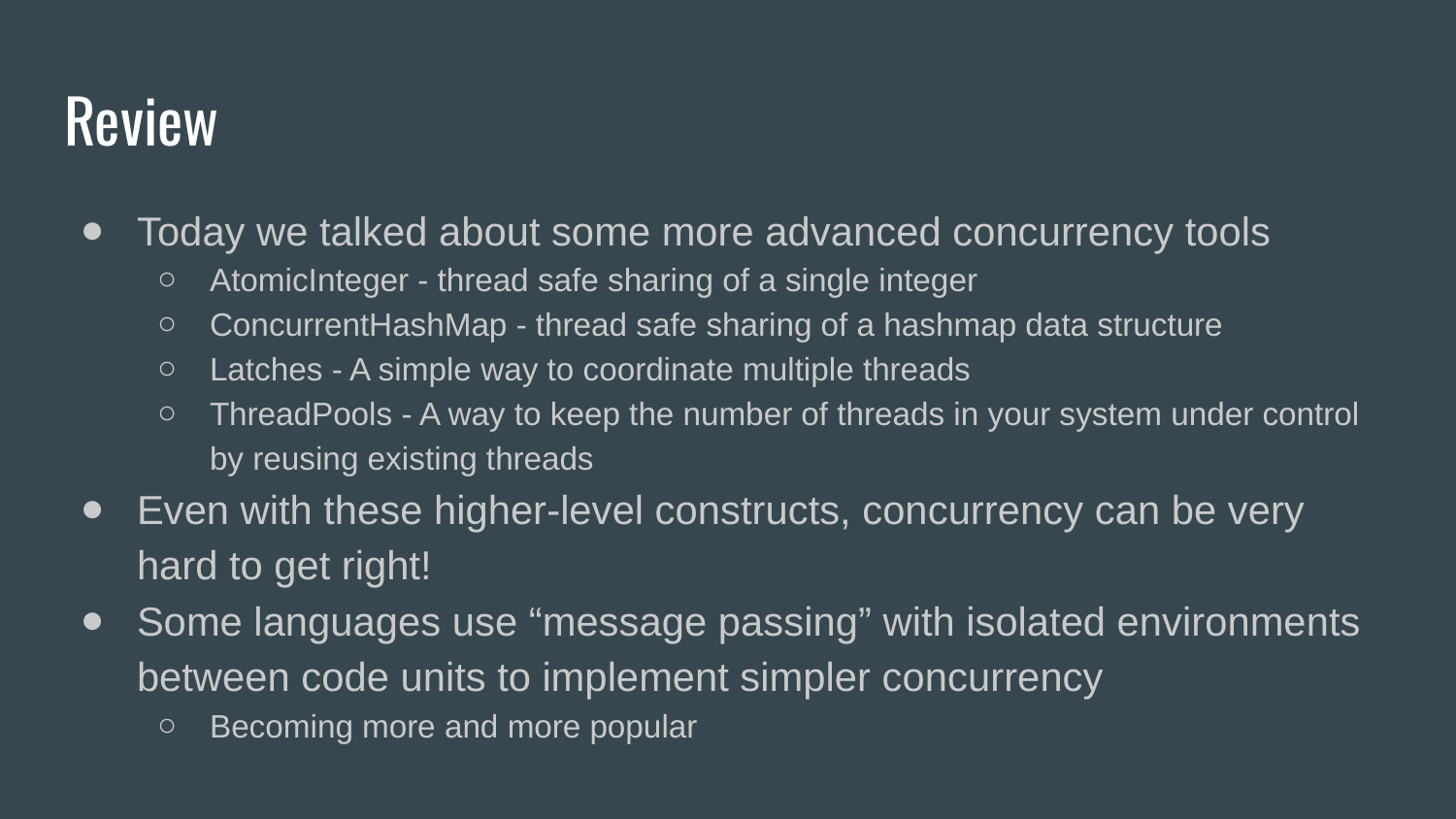

# Review
Today we talked about some more advanced concurrency tools
AtomicInteger - thread safe sharing of a single integer
ConcurrentHashMap - thread safe sharing of a hashmap data structure
Latches - A simple way to coordinate multiple threads
ThreadPools - A way to keep the number of threads in your system under control by reusing existing threads
Even with these higher-level constructs, concurrency can be very hard to get right!
Some languages use “message passing” with isolated environments between code units to implement simpler concurrency
Becoming more and more popular